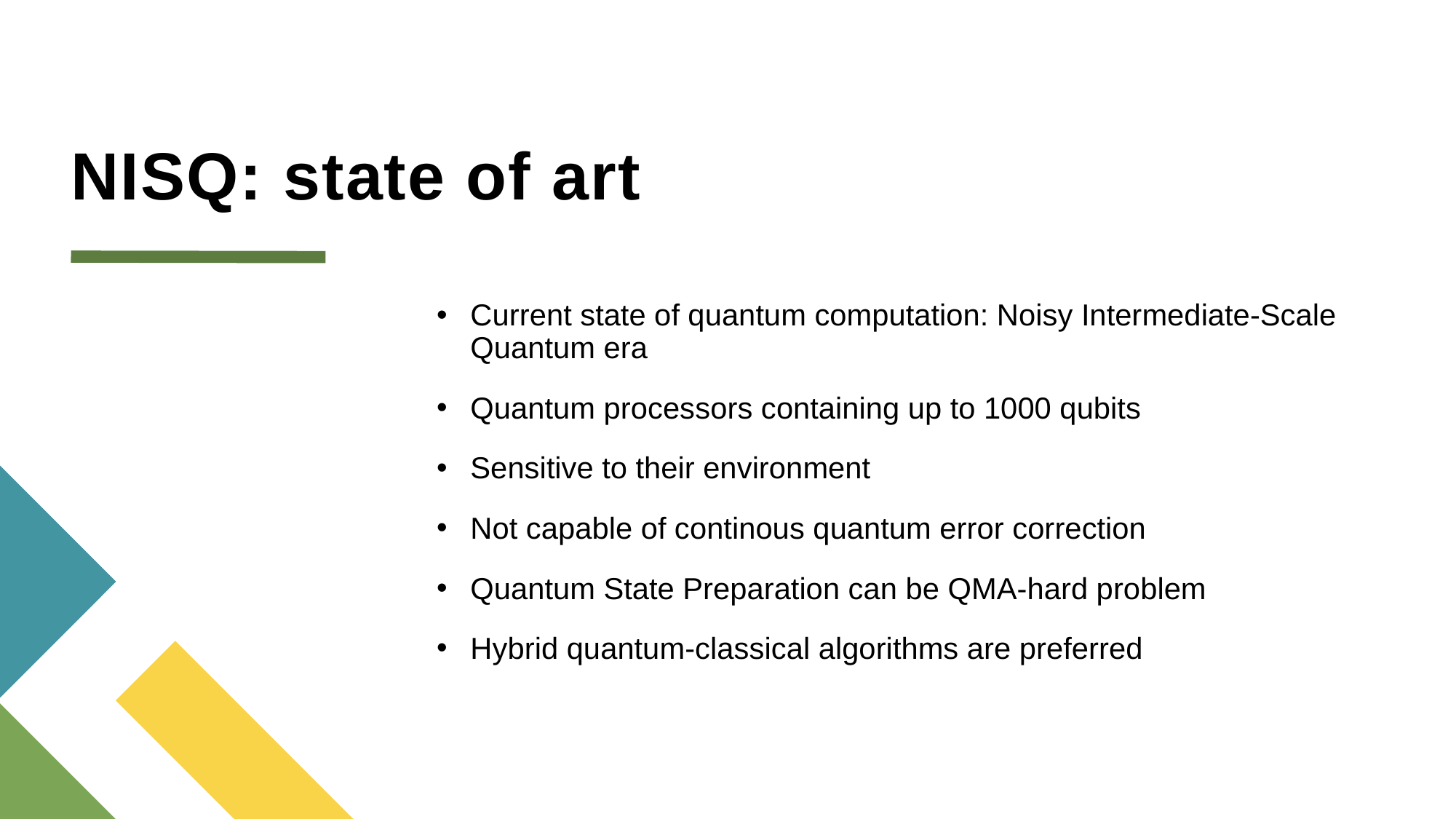

# NISQ: state of art
Current state of quantum computation: Noisy Intermediate-Scale Quantum era
Quantum processors containing up to 1000 qubits
Sensitive to their environment
Not capable of continous quantum error correction
Quantum State Preparation can be QMA-hard problem
Hybrid quantum-classical algorithms are preferred